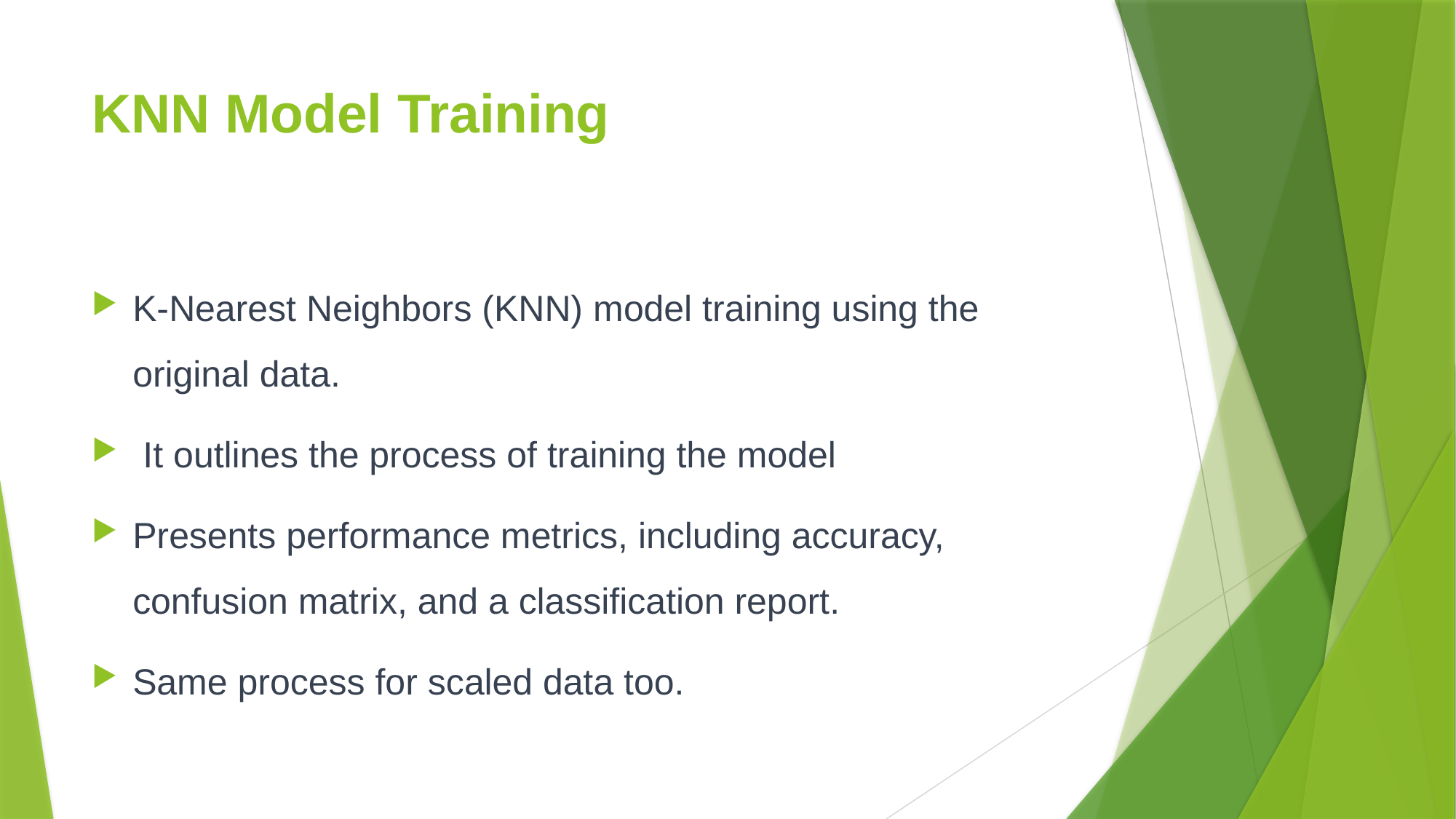

# KNN Model Training
K-Nearest Neighbors (KNN) model training using the original data.
 It outlines the process of training the model
Presents performance metrics, including accuracy, confusion matrix, and a classification report.
Same process for scaled data too.